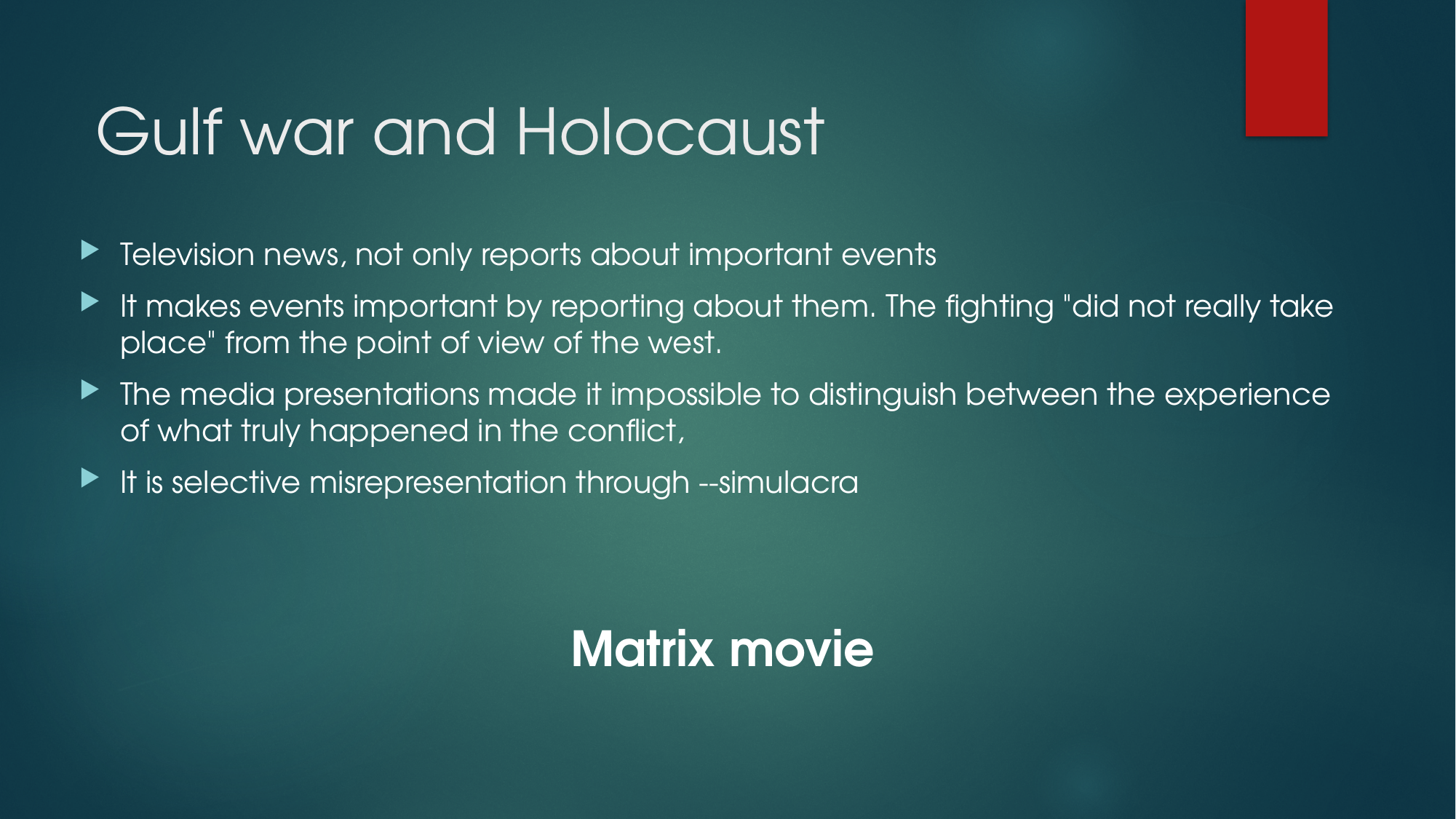

# Gulf war and Holocaust
Television news, not only reports about important events
It makes events important by reporting about them. The fighting "did not really take place" from the point of view of the west.
The media presentations made it impossible to distinguish between the experience of what truly happened in the conflict,
It is selective misrepresentation through --simulacra

Matrix movie